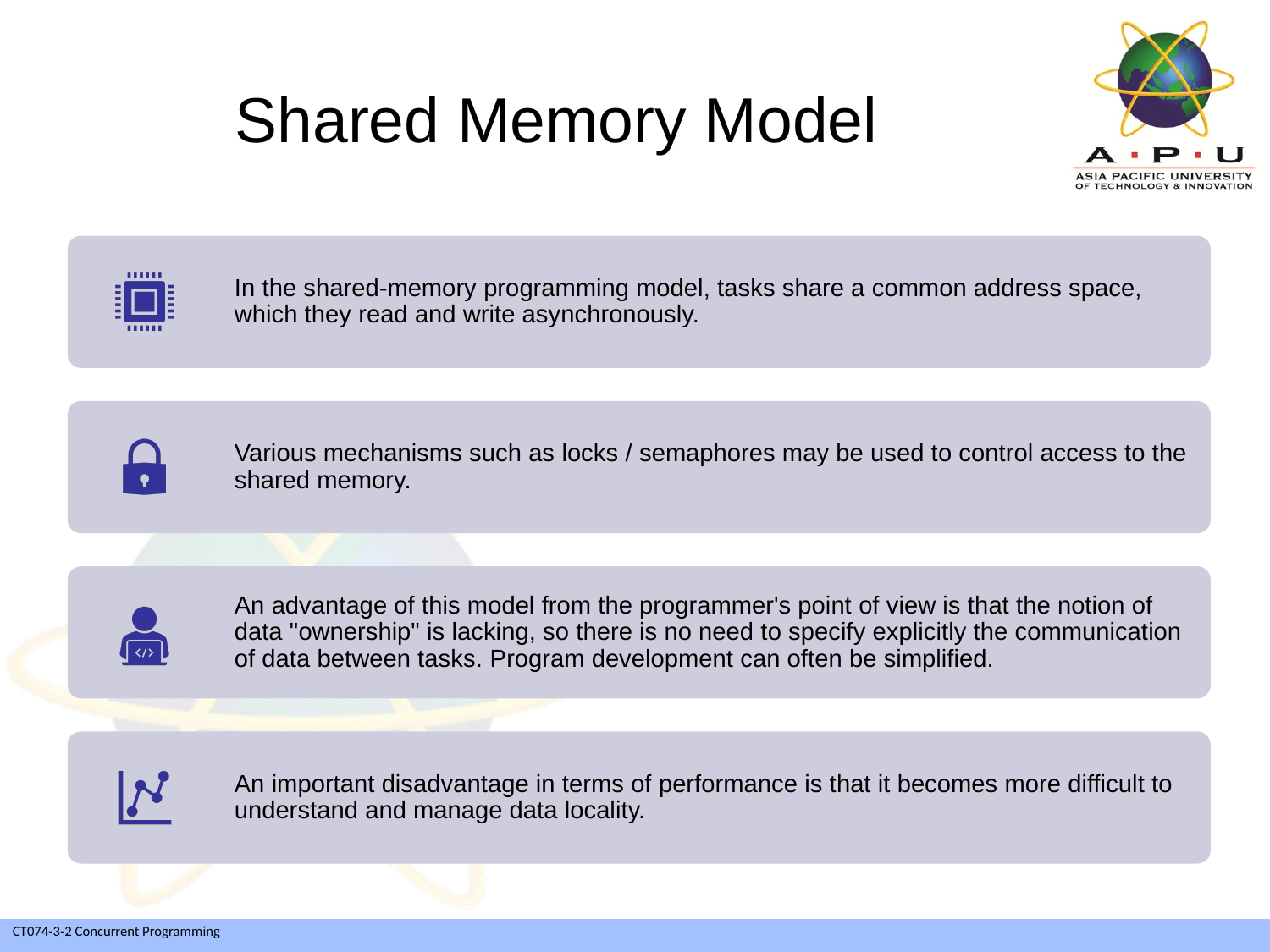

# Shared Memory Model
In the shared-memory programming model, tasks share a common address space, which they read and write asynchronously.
Various mechanisms such as locks / semaphores may be used to control access to the shared memory.
An advantage of this model from the programmer's point of view is that the notion of data "ownership" is lacking, so there is no need to specify explicitly the communication of data between tasks. Program development can often be simplified.
An important disadvantage in terms of performance is that it becomes more difficult to understand and manage data locality.